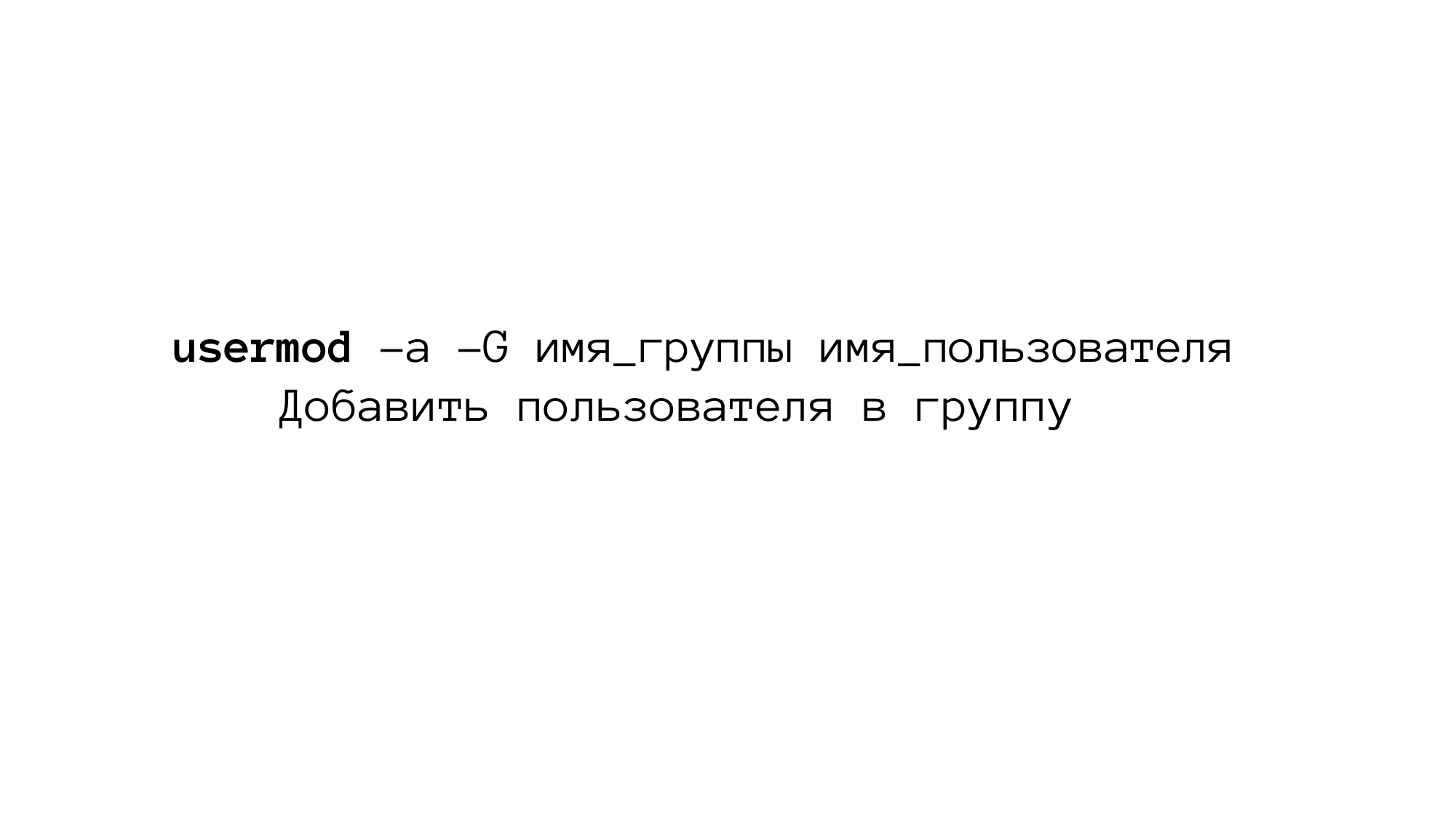

| usermod -a -G имя\_группы имя\_пользователя |
| --- |
| Добавить пользователя в группу |